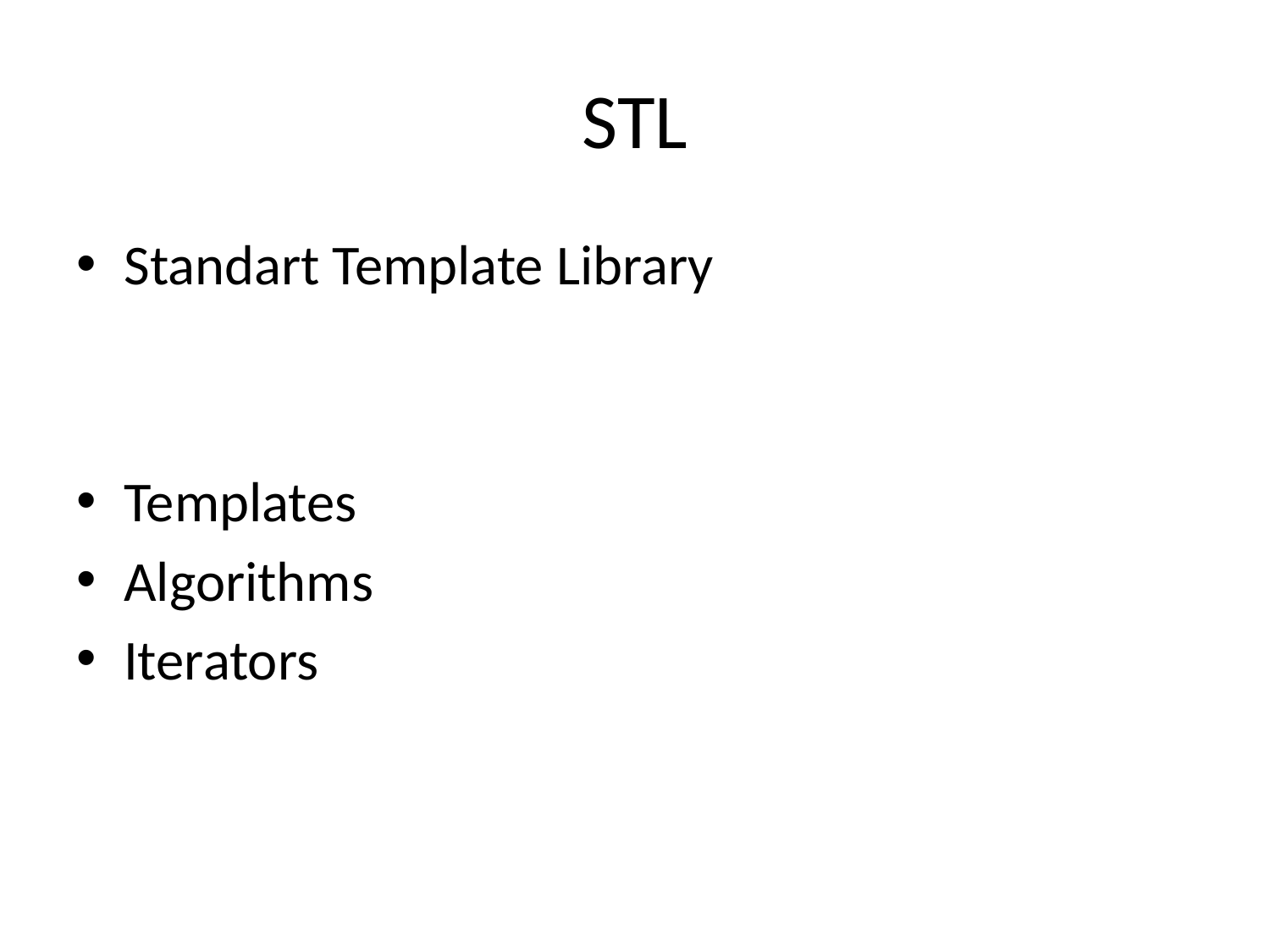

# STL
Standart Template Library

Templates
Algorithms
Iterators